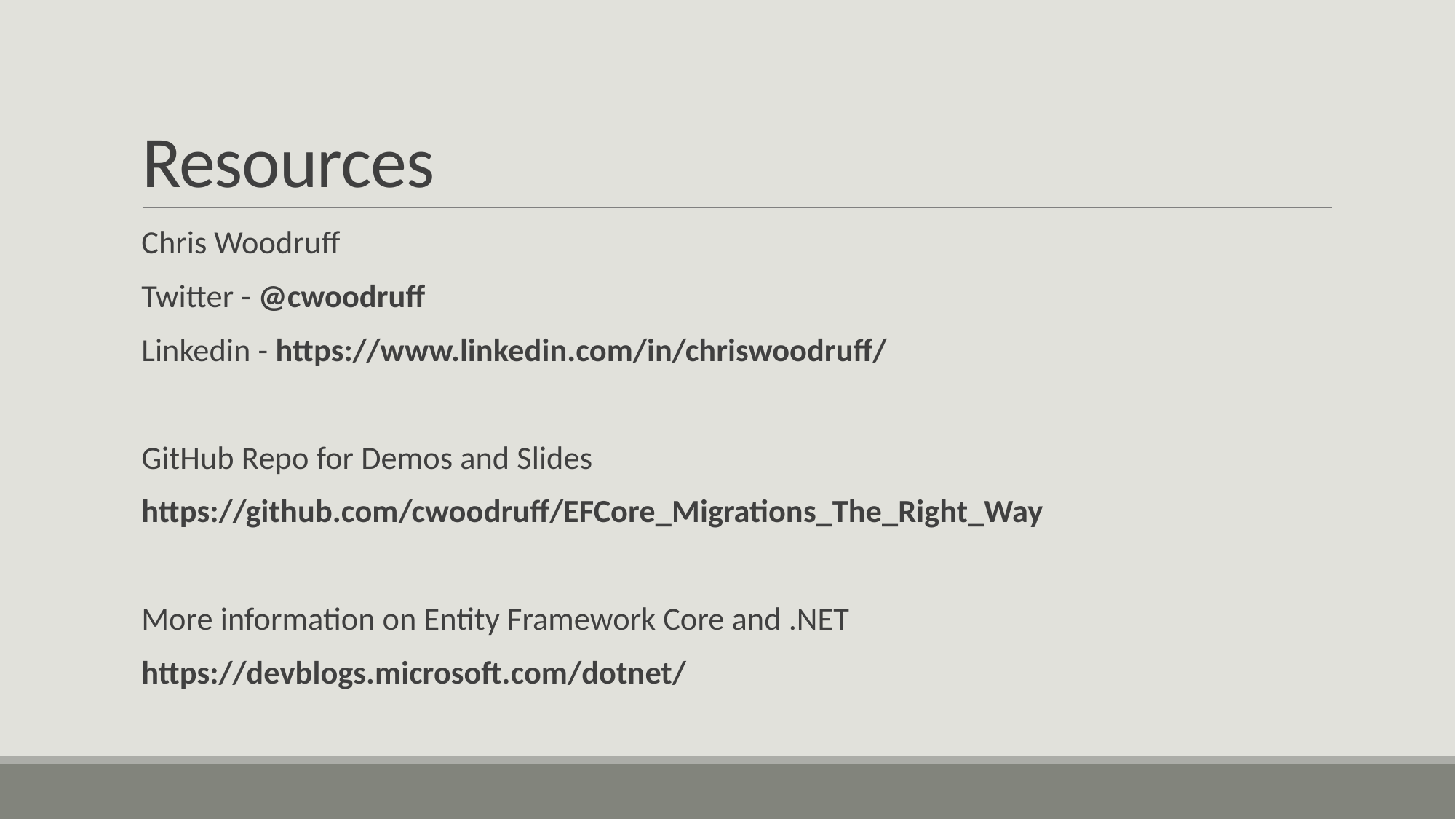

# Resources
Chris Woodruff
Twitter - @cwoodruff
Linkedin - https://www.linkedin.com/in/chriswoodruff/

GitHub Repo for Demos and Slides
https://github.com/cwoodruff/EFCore_Migrations_The_Right_Way

More information on Entity Framework Core and .NET
https://devblogs.microsoft.com/dotnet/